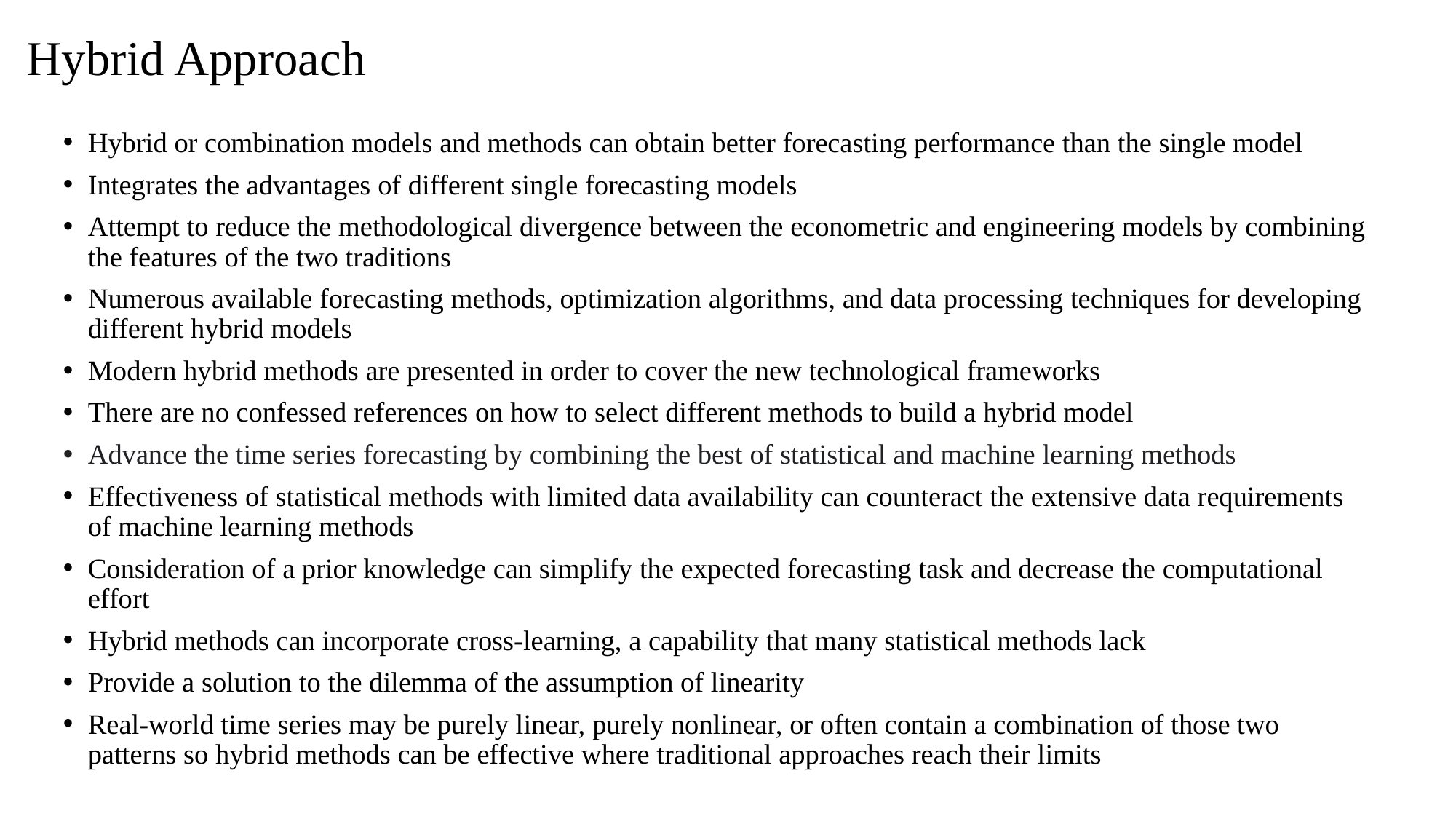

# Hybrid Approach
Hybrid or combination models and methods can obtain better forecasting performance than the single model
Integrates the advantages of different single forecasting models
Attempt to reduce the methodological divergence between the econometric and engineering models by combining the features of the two traditions
Numerous available forecasting methods, optimization algorithms, and data processing techniques for developing different hybrid models
Modern hybrid methods are presented in order to cover the new technological frameworks
There are no confessed references on how to select different methods to build a hybrid model
Advance the time series forecasting by combining the best of statistical and machine learning methods
Effectiveness of statistical methods with limited data availability can counteract the extensive data requirements of machine learning methods
Consideration of a prior knowledge can simplify the expected forecasting task and decrease the computational effort
Hybrid methods can incorporate cross-learning, a capability that many statistical methods lack
Provide a solution to the dilemma of the assumption of linearity
Real-world time series may be purely linear, purely nonlinear, or often contain a combination of those two patterns so hybrid methods can be effective where traditional approaches reach their limits